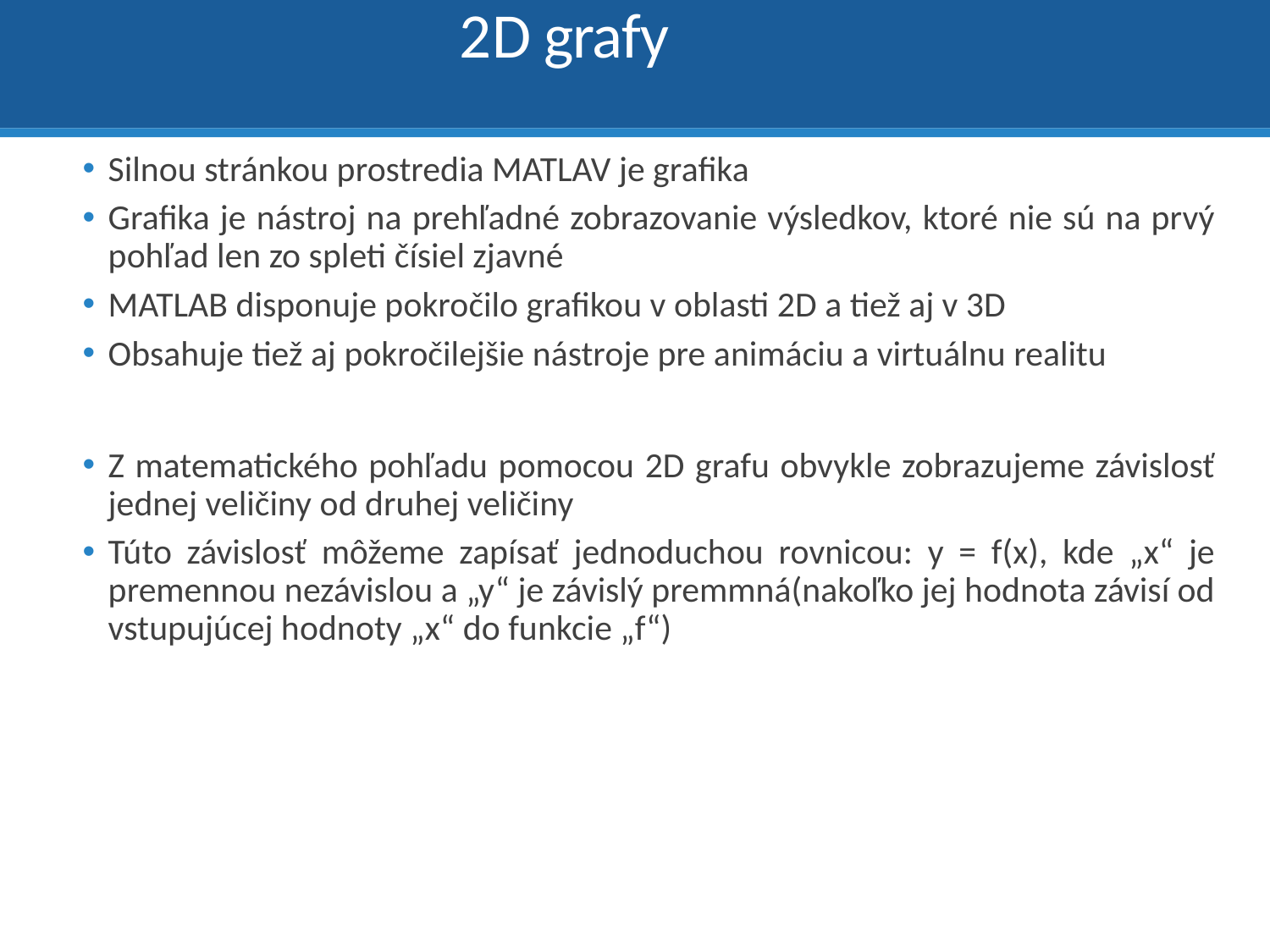

# 2D grafy
Silnou stránkou prostredia MATLAV je grafika
Grafika je nástroj na prehľadné zobrazovanie výsledkov, ktoré nie sú na prvý pohľad len zo spleti čísiel zjavné
MATLAB disponuje pokročilo grafikou v oblasti 2D a tiež aj v 3D
Obsahuje tiež aj pokročilejšie nástroje pre animáciu a virtuálnu realitu

Z matematického pohľadu pomocou 2D grafu obvykle zobrazujeme závislosť jednej veličiny od druhej veličiny
Túto závislosť môžeme zapísať jednoduchou rovnicou: y = f(x), kde „x“ je premennou nezávislou a „y“ je závislý premmná(nakoľko jej hodnota závisí od vstupujúcej hodnoty „x“ do funkcie „f“)